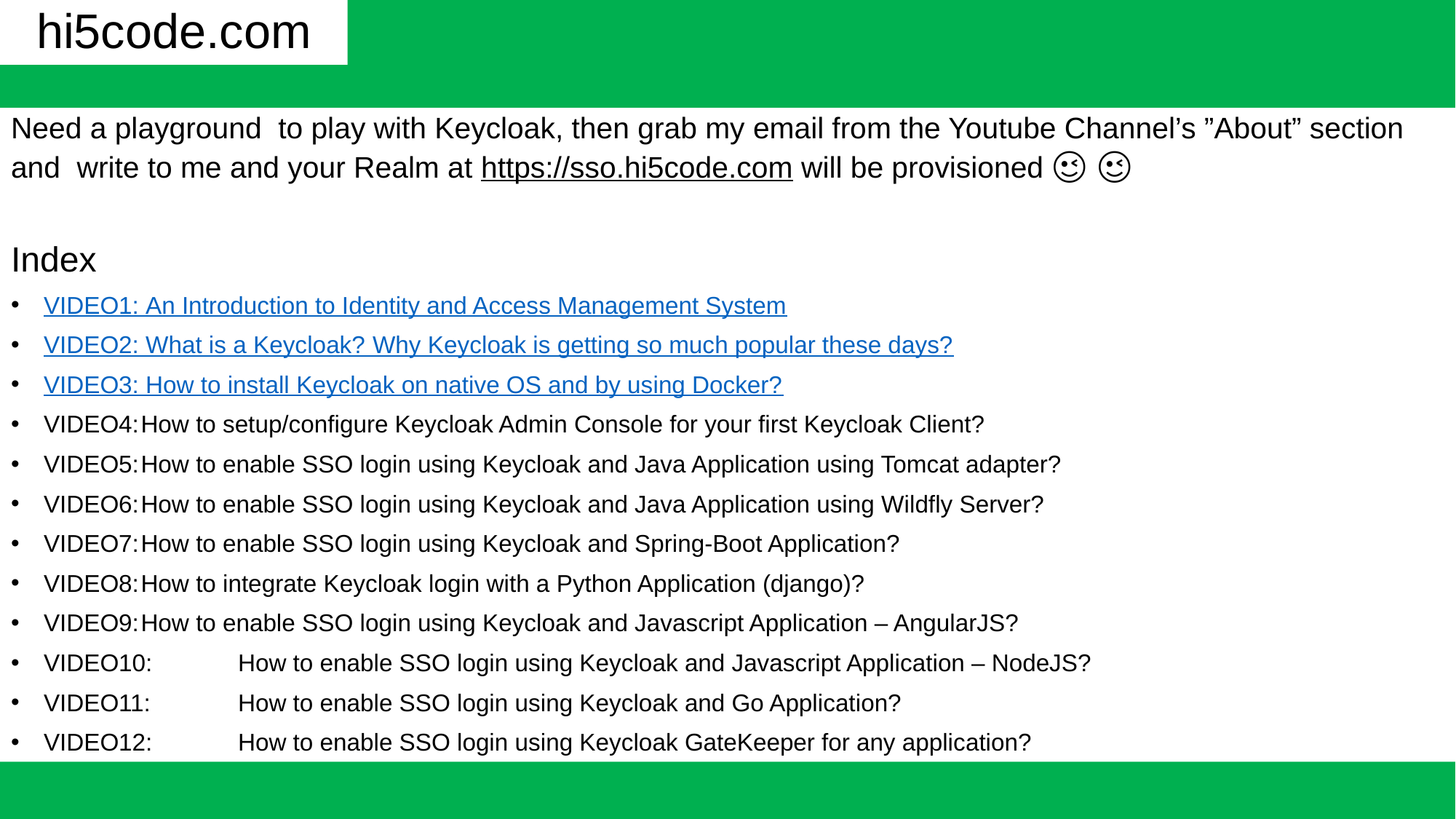

# hi5code.com
Need a playground  to play with Keycloak, then grab my email from the Youtube Channel’s ”About” section and  write to me and your Realm at https://sso.hi5code.com will be provisioned 😉 😉
Index
VIDEO1: 	An Introduction to Identity and Access Management System
VIDEO2: 	What is a Keycloak? Why Keycloak is getting so much popular these days?
VIDEO3: 	How to install Keycloak on native OS and by using Docker?
VIDEO4:	How to setup/configure Keycloak Admin Console for your first Keycloak Client?
VIDEO5:	How to enable SSO login using Keycloak and Java Application using Tomcat adapter?
VIDEO6:	How to enable SSO login using Keycloak and Java Application using Wildfly Server?
VIDEO7:	How to enable SSO login using Keycloak and Spring-Boot Application?
VIDEO8:	How to integrate Keycloak login with a Python Application (django)?
VIDEO9:	How to enable SSO login using Keycloak and Javascript Application – AngularJS?
VIDEO10:	How to enable SSO login using Keycloak and Javascript Application – NodeJS?
VIDEO11:	How to enable SSO login using Keycloak and Go Application?
VIDEO12:	How to enable SSO login using Keycloak GateKeeper for any application?